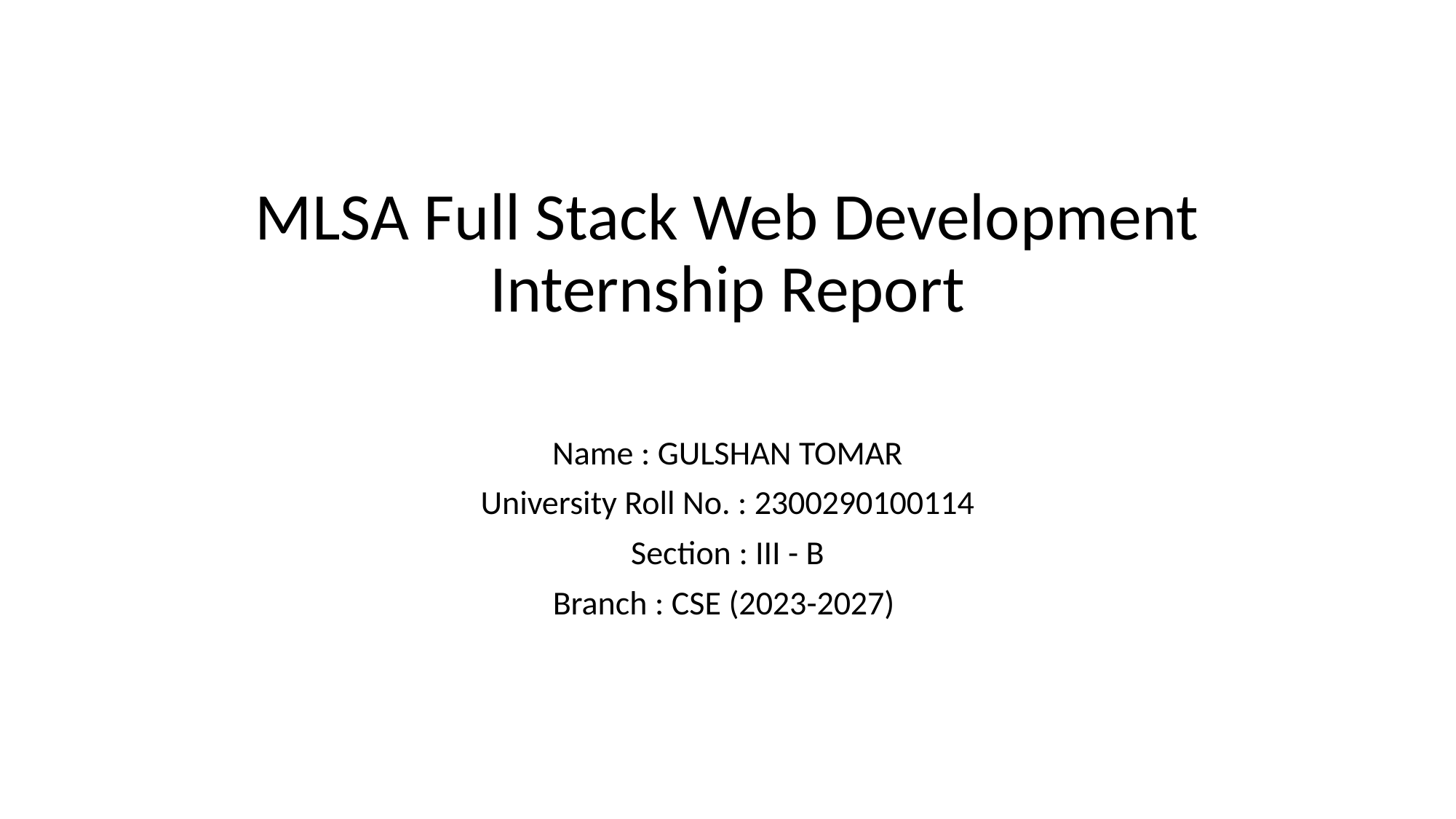

# MLSA Full Stack Web Development Internship Report
Name : GULSHAN TOMAR
University Roll No. : 2300290100114
Section : III - B
Branch : CSE (2023-2027)